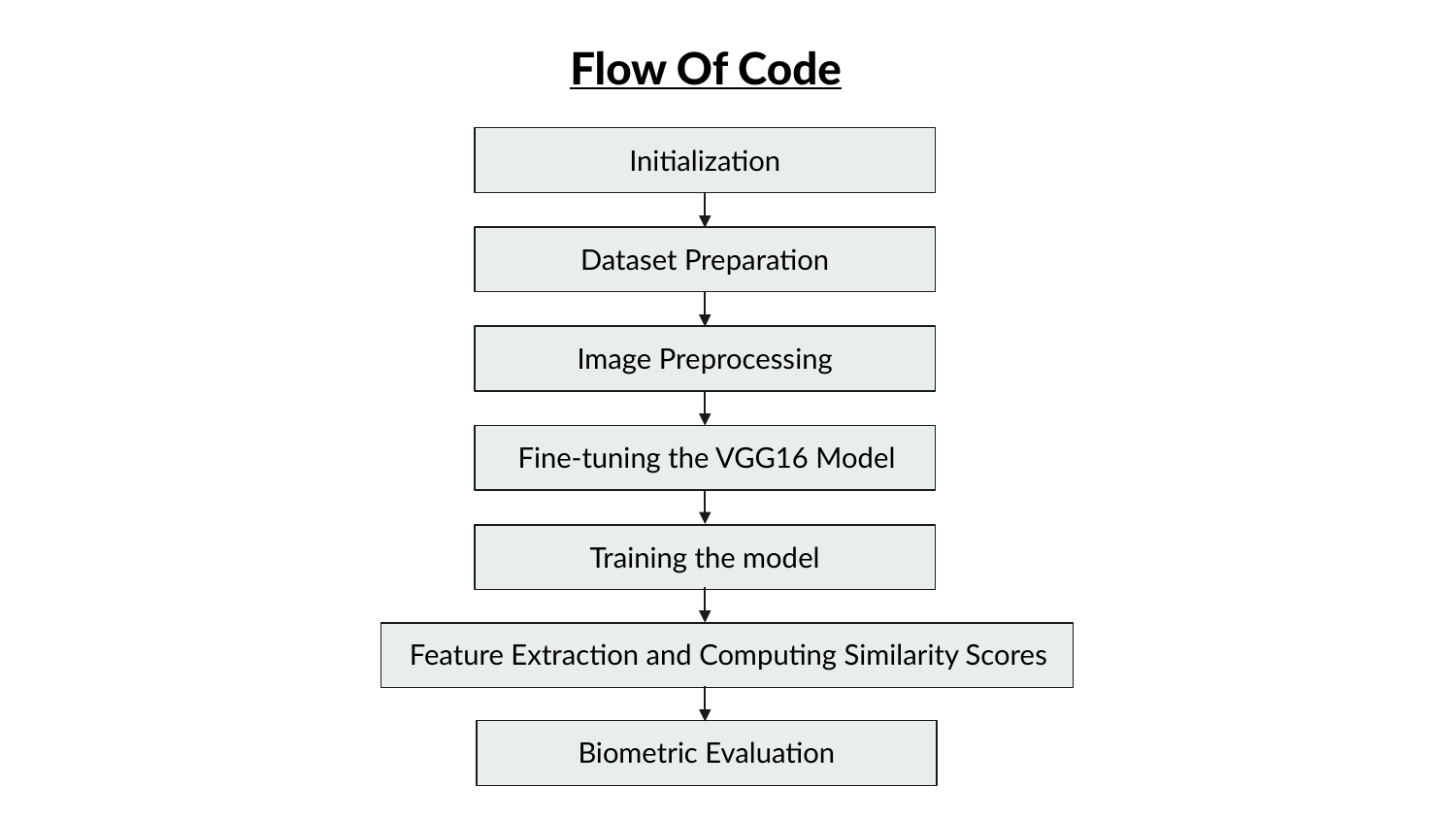

Flow Of Code

Initialization

Dataset Preparation

Image Preprocessing

Fine-tuning the VGG16 Model

Training the model

Feature Extraction and Computing Similarity Scores

Biometric Evaluation